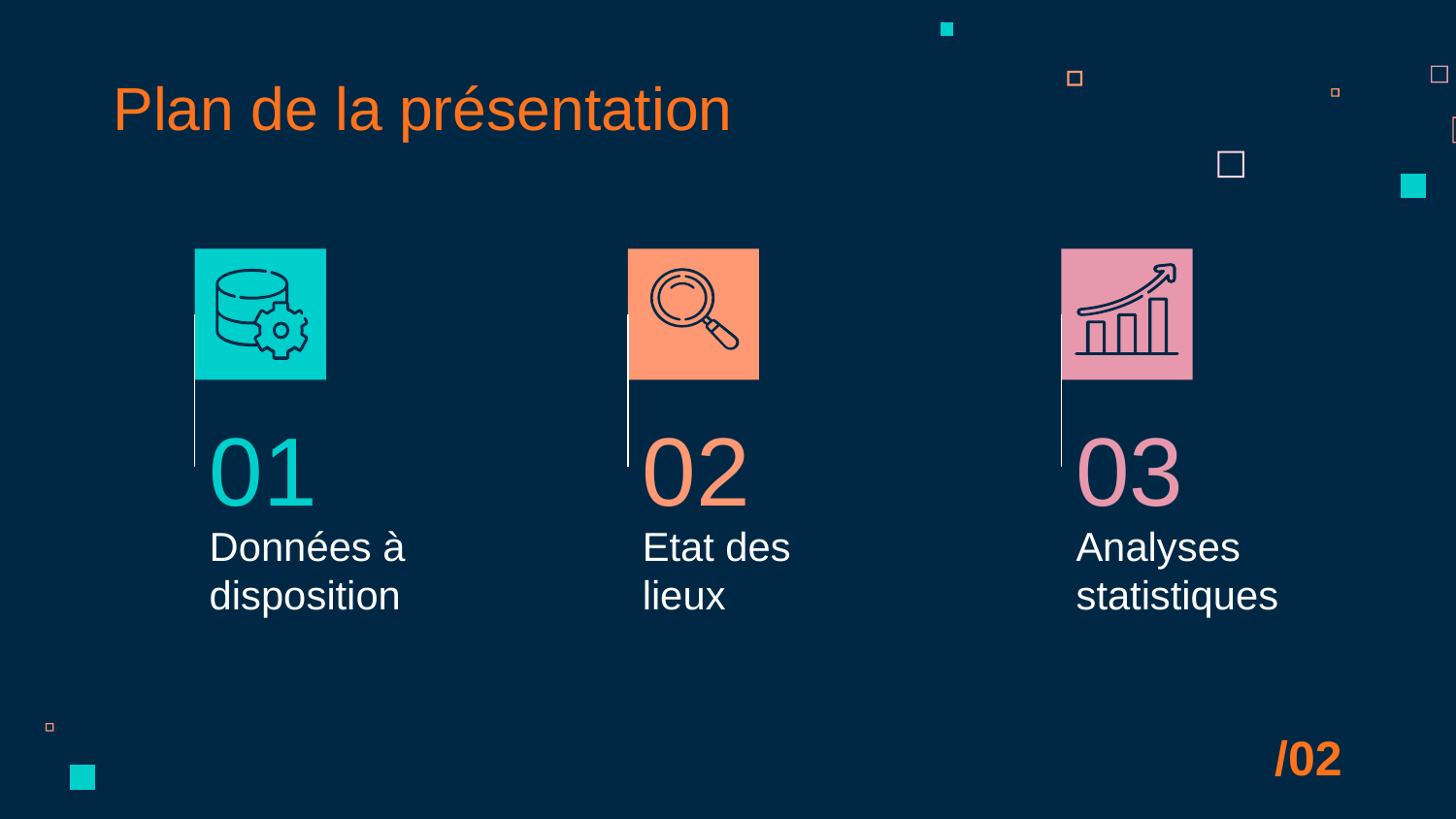

Plan de la présentation

01
02
03
# Données à disposition
Etat des lieux
Analyses
statistiques
/02